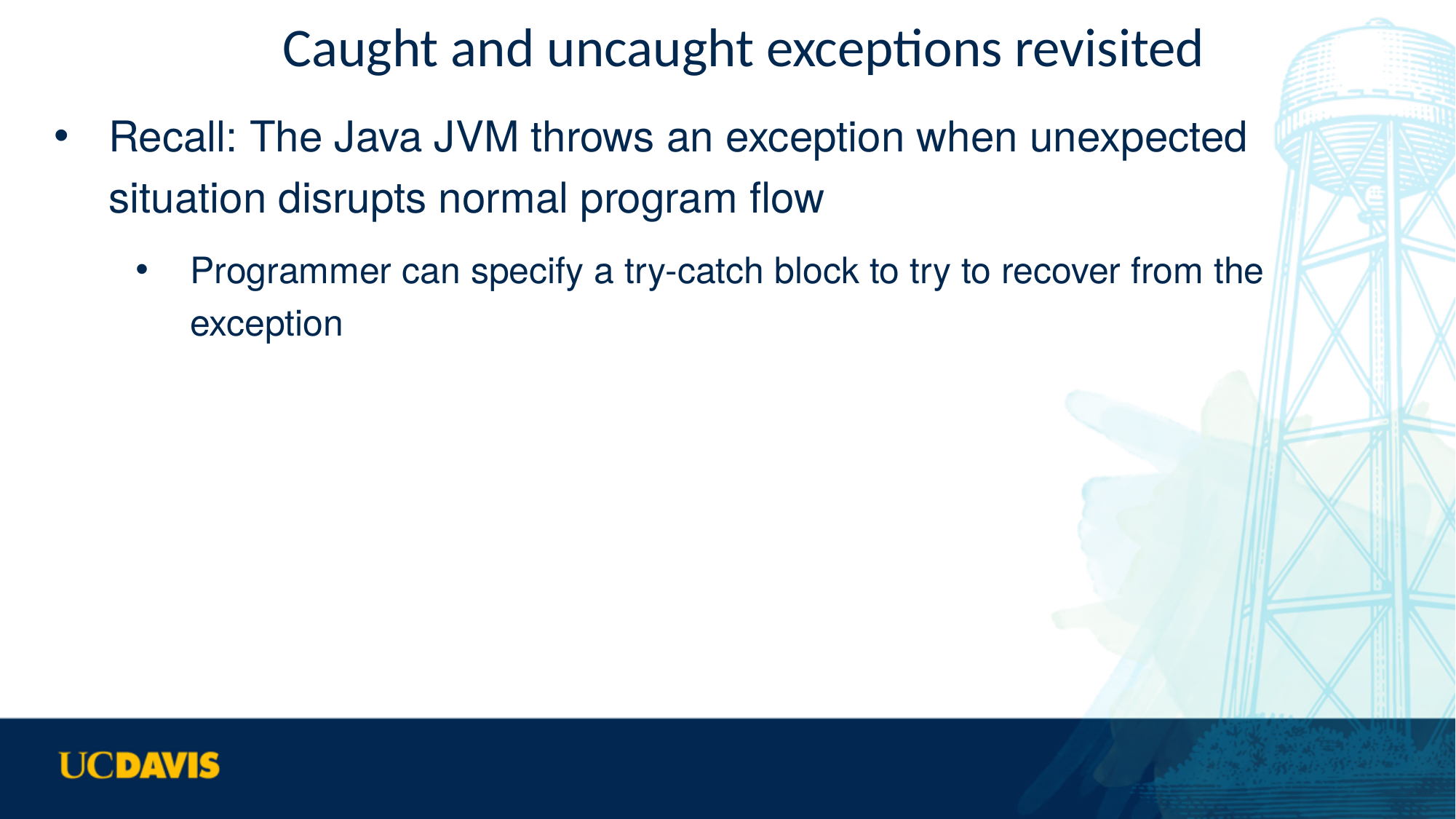

# Caught and uncaught exceptions revisited
Recall: The Java JVM throws an exception when unexpected situation disrupts normal program flow
Programmer can specify a try-catch block to try to recover from the exception